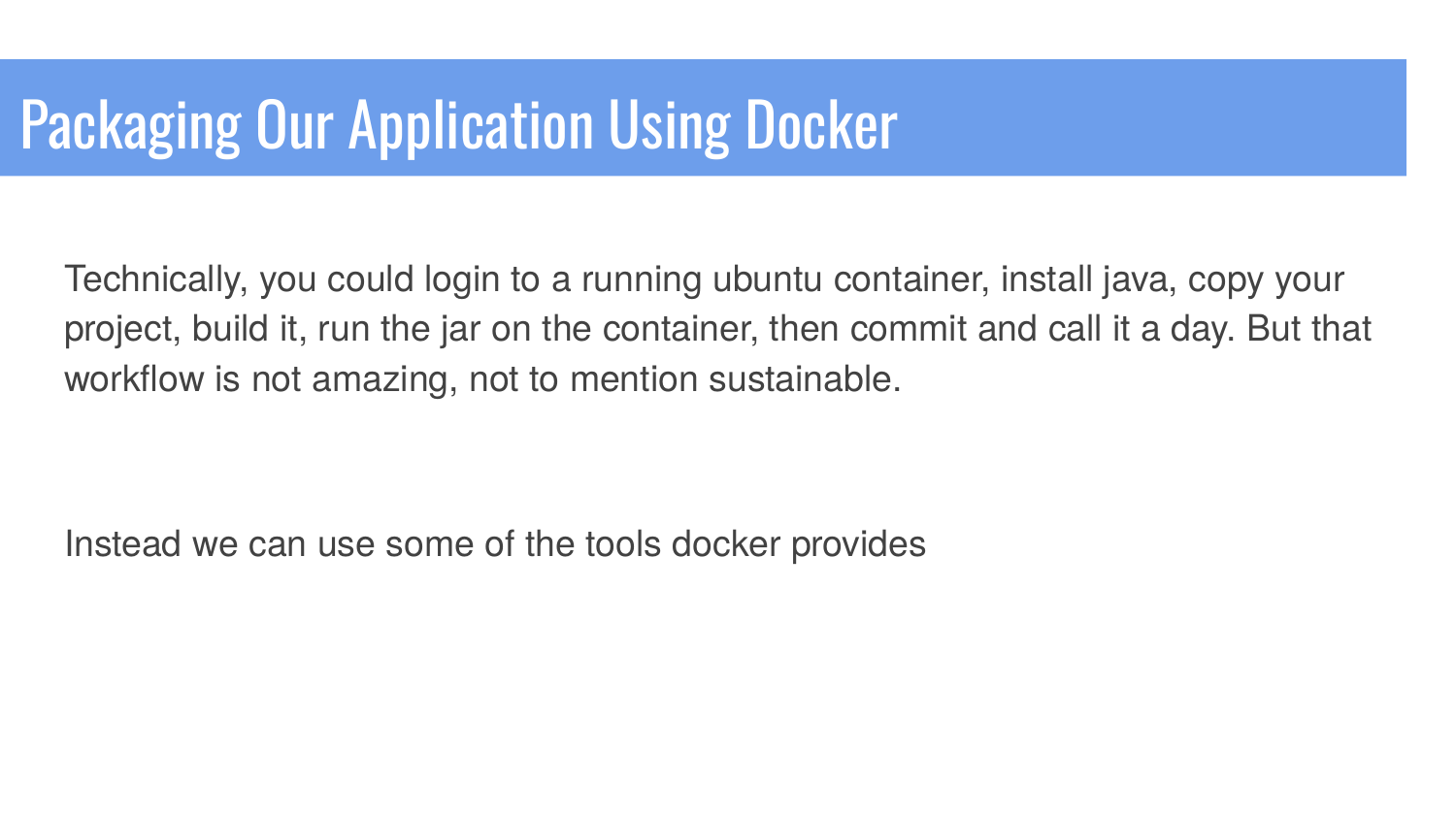

# Packaging Our Application Using Docker
Technically, you could login to a running ubuntu container, install java, copy your project, build it, run the jar on the container, then commit and call it a day. But that workflow is not amazing, not to mention sustainable.

Instead we can use some of the tools docker provides